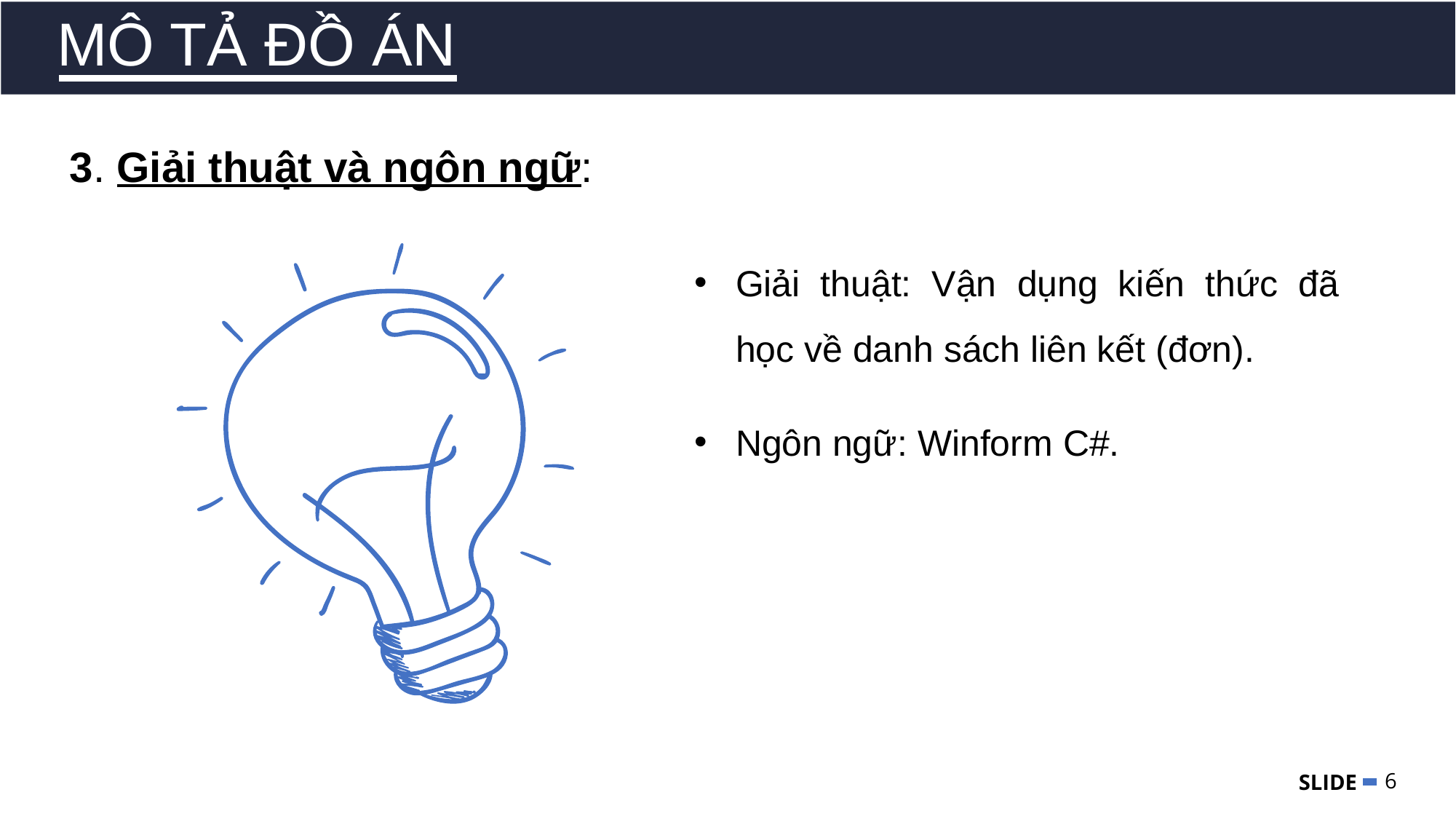

MÔ TẢ ĐỒ ÁN

01
3. Giải thuật và ngôn ngữ:

Giải thuật: Vận dụng kiến thức đã học về danh sách liên kết (đơn).

02
Ngôn ngữ: Winform C#.
03